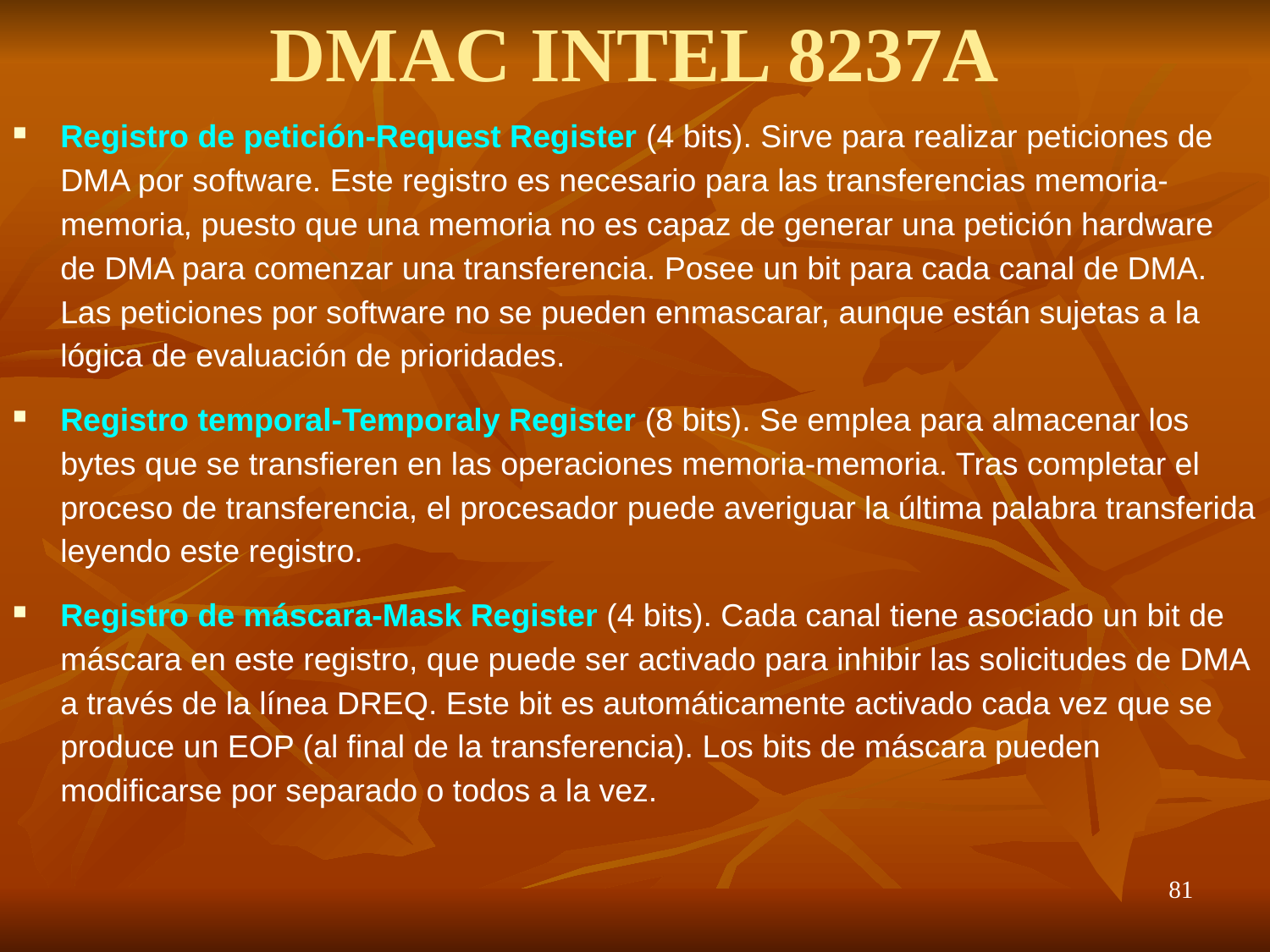

# DMAC INTEL 8237A
Registro de petición-Request Register (4 bits). Sirve para realizar peticiones de DMA por software. Este registro es necesario para las transferencias memoria-memoria, puesto que una memoria no es capaz de generar una petición hardware de DMA para comenzar una transferencia. Posee un bit para cada canal de DMA. Las peticiones por software no se pueden enmascarar, aunque están sujetas a la lógica de evaluación de prioridades.
Registro temporal-Temporaly Register (8 bits). Se emplea para almacenar los bytes que se transfieren en las operaciones memoria-memoria. Tras completar el proceso de transferencia, el procesador puede averiguar la última palabra transferida leyendo este registro.
Registro de máscara-Mask Register (4 bits). Cada canal tiene asociado un bit de máscara en este registro, que puede ser activado para inhibir las solicitudes de DMA a través de la línea DREQ. Este bit es automáticamente activado cada vez que se produce un EOP (al final de la transferencia). Los bits de máscara pueden modificarse por separado o todos a la vez.

81